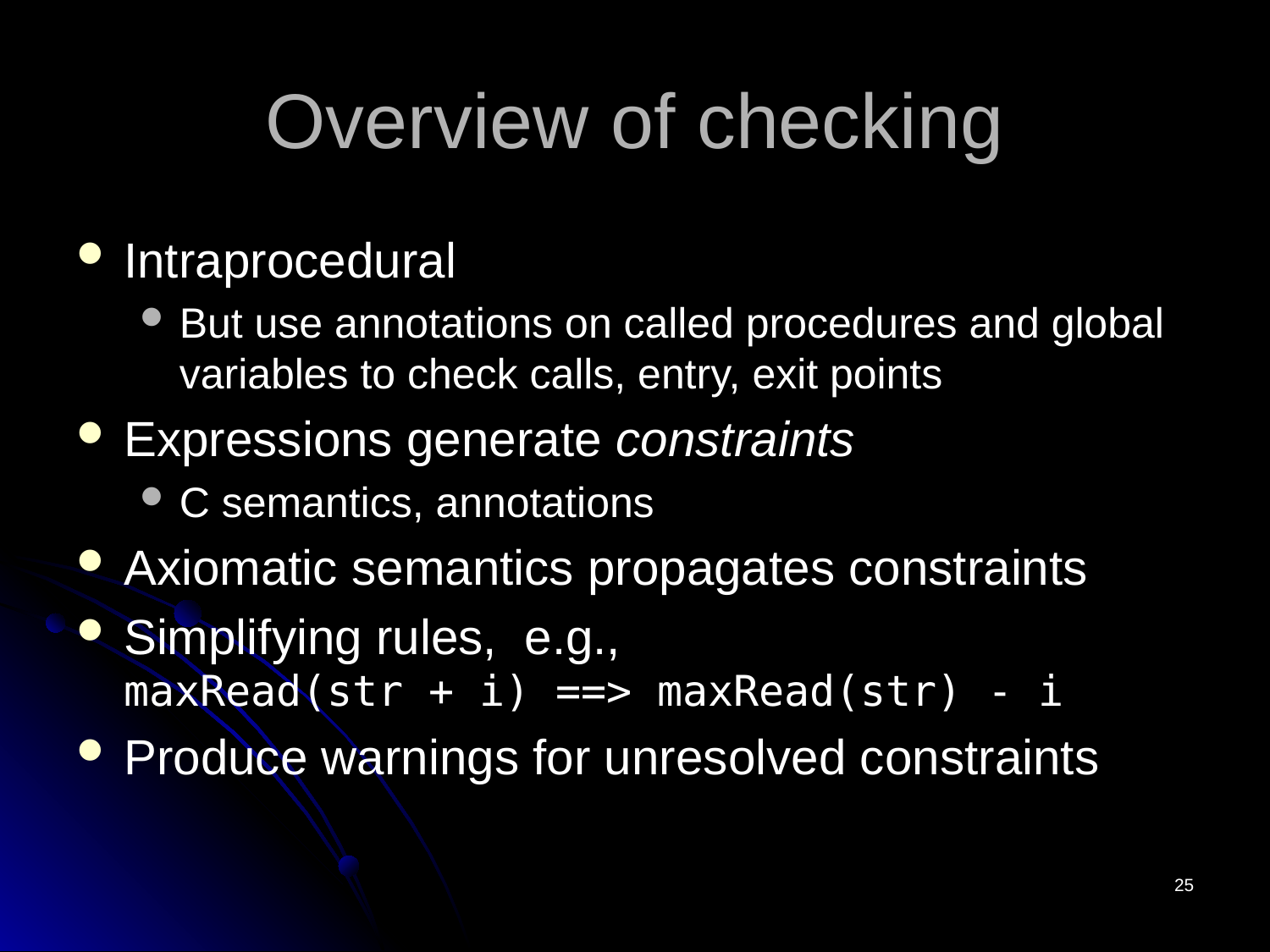

# Overview of checking
Intraprocedural
But use annotations on called procedures and global variables to check calls, entry, exit points
Expressions generate constraints
C semantics, annotations
Axiomatic semantics propagates constraints
Simplifying rules,  e.g.,
maxRead(str + i) ==> maxRead(str) - i
Produce warnings for unresolved constraints
25